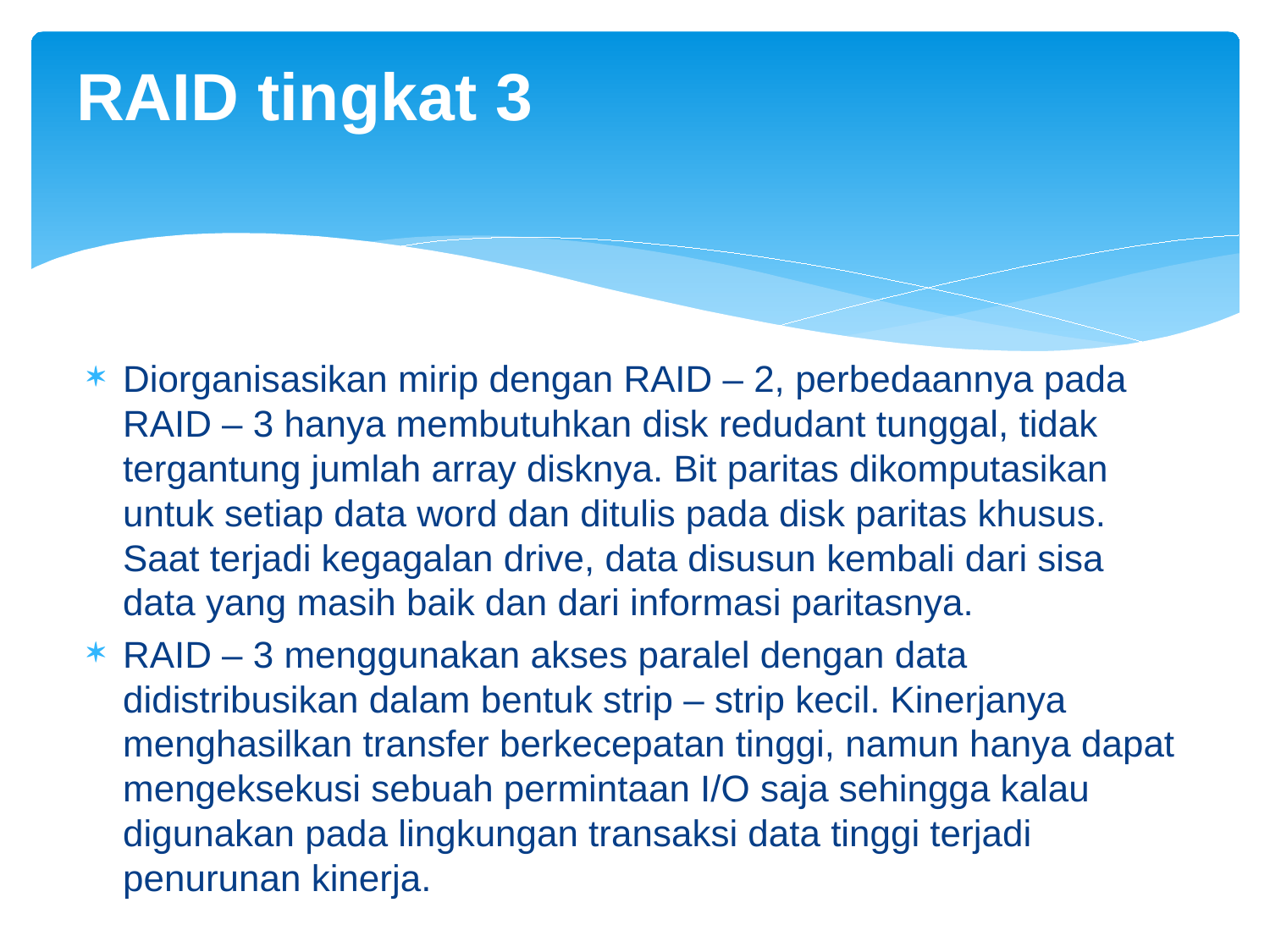

# RAID tingkat 3
Diorganisasikan mirip dengan RAID – 2, perbedaannya pada RAID – 3 hanya membutuhkan disk redudant tunggal, tidak tergantung jumlah array disknya. Bit paritas dikomputasikan untuk setiap data word dan ditulis pada disk paritas khusus. Saat terjadi kegagalan drive, data disusun kembali dari sisa data yang masih baik dan dari informasi paritasnya.
RAID – 3 menggunakan akses paralel dengan data didistribusikan dalam bentuk strip – strip kecil. Kinerjanya menghasilkan transfer berkecepatan tinggi, namun hanya dapat mengeksekusi sebuah permintaan I/O saja sehingga kalau digunakan pada lingkungan transaksi data tinggi terjadi penurunan kinerja.